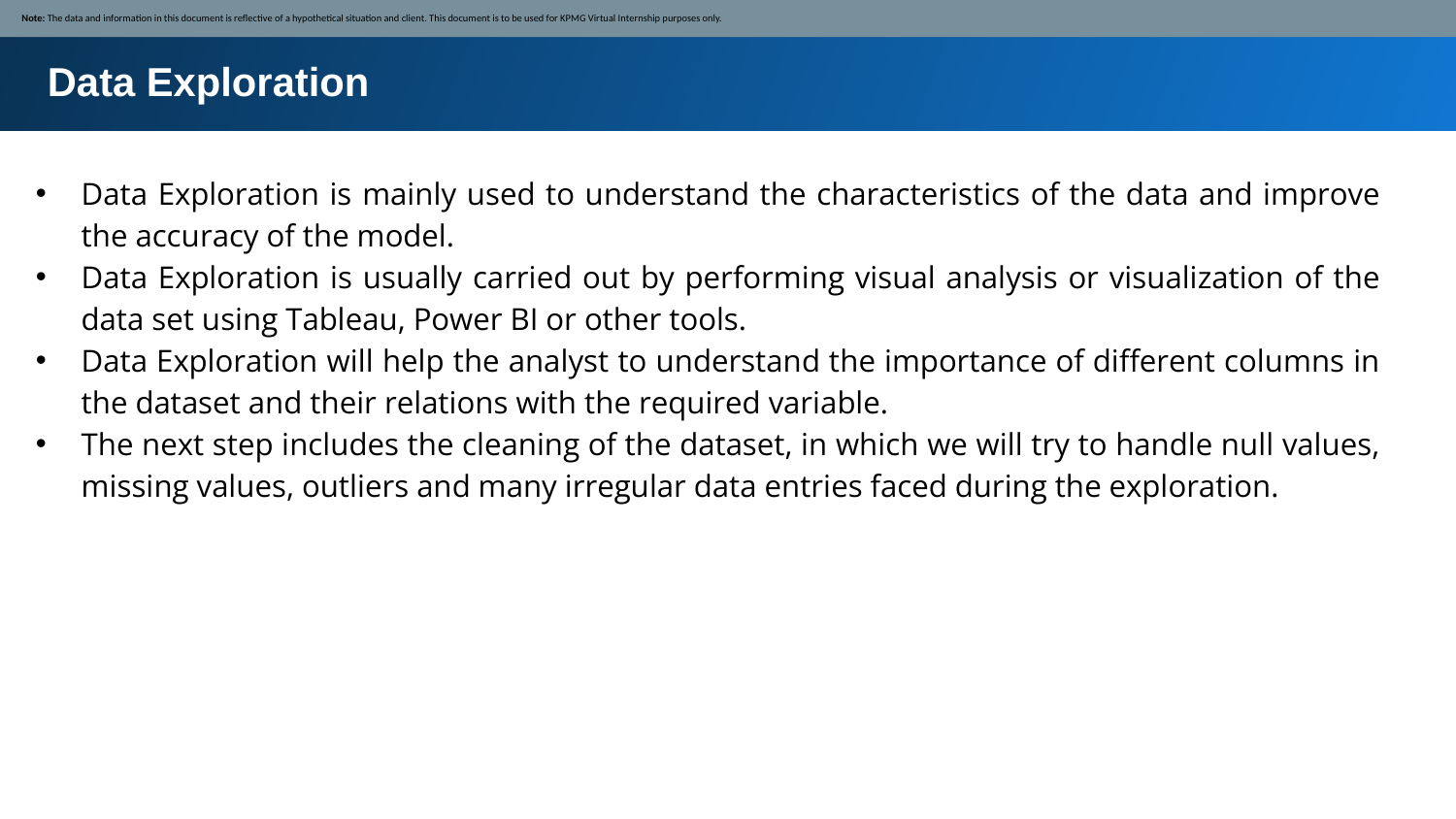

Note: The data and information in this document is reflective of a hypothetical situation and client. This document is to be used for KPMG Virtual Internship purposes only.
Data Exploration
Data Exploration is mainly used to understand the characteristics of the data and improve the accuracy of the model.
Data Exploration is usually carried out by performing visual analysis or visualization of the data set using Tableau, Power BI or other tools.
Data Exploration will help the analyst to understand the importance of different columns in the dataset and their relations with the required variable.
The next step includes the cleaning of the dataset, in which we will try to handle null values, missing values, outliers and many irregular data entries faced during the exploration.